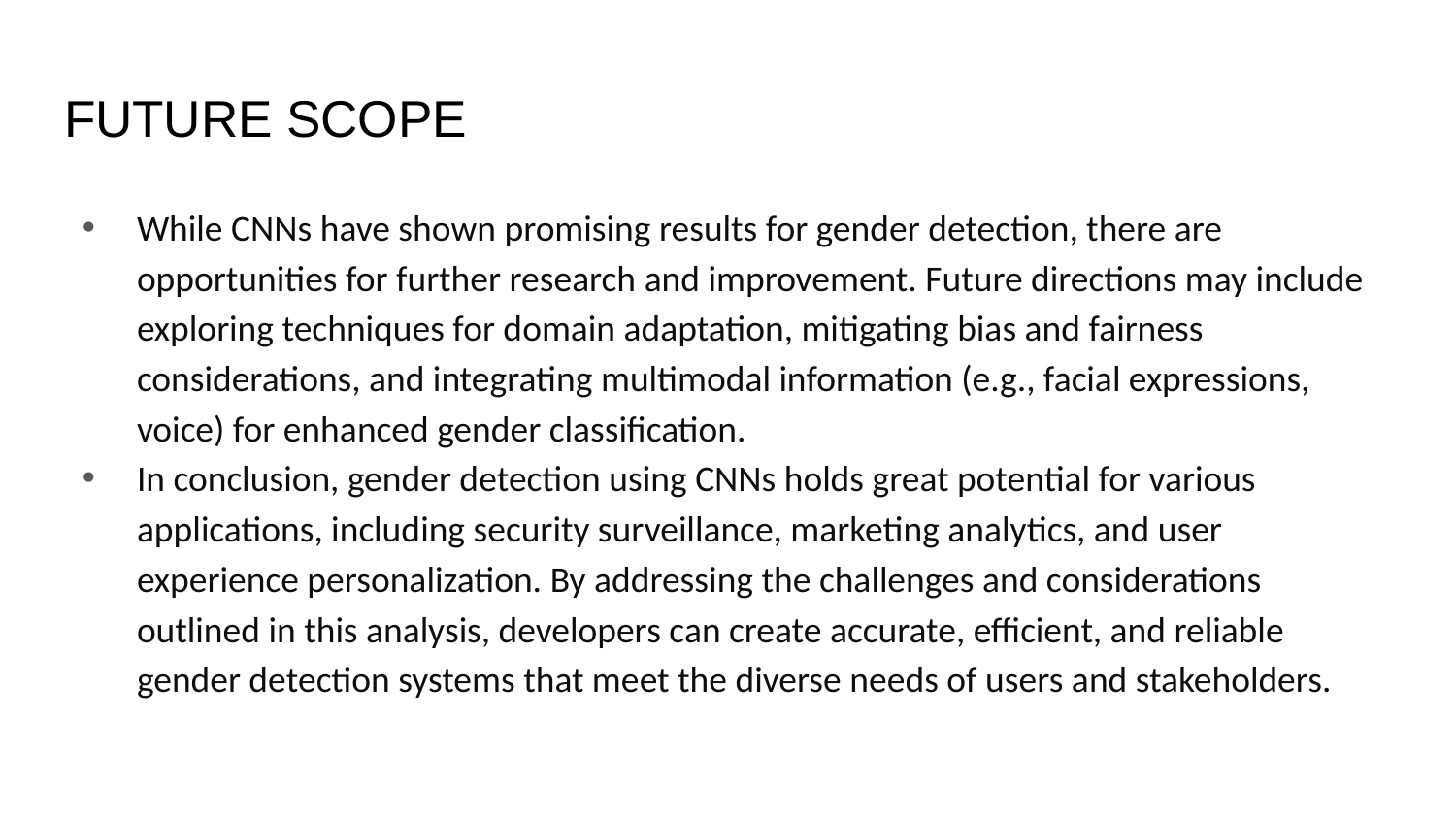

# FUTURE SCOPE
While CNNs have shown promising results for gender detection, there are opportunities for further research and improvement. Future directions may include exploring techniques for domain adaptation, mitigating bias and fairness considerations, and integrating multimodal information (e.g., facial expressions, voice) for enhanced gender classification.
In conclusion, gender detection using CNNs holds great potential for various applications, including security surveillance, marketing analytics, and user experience personalization. By addressing the challenges and considerations outlined in this analysis, developers can create accurate, efficient, and reliable gender detection systems that meet the diverse needs of users and stakeholders.